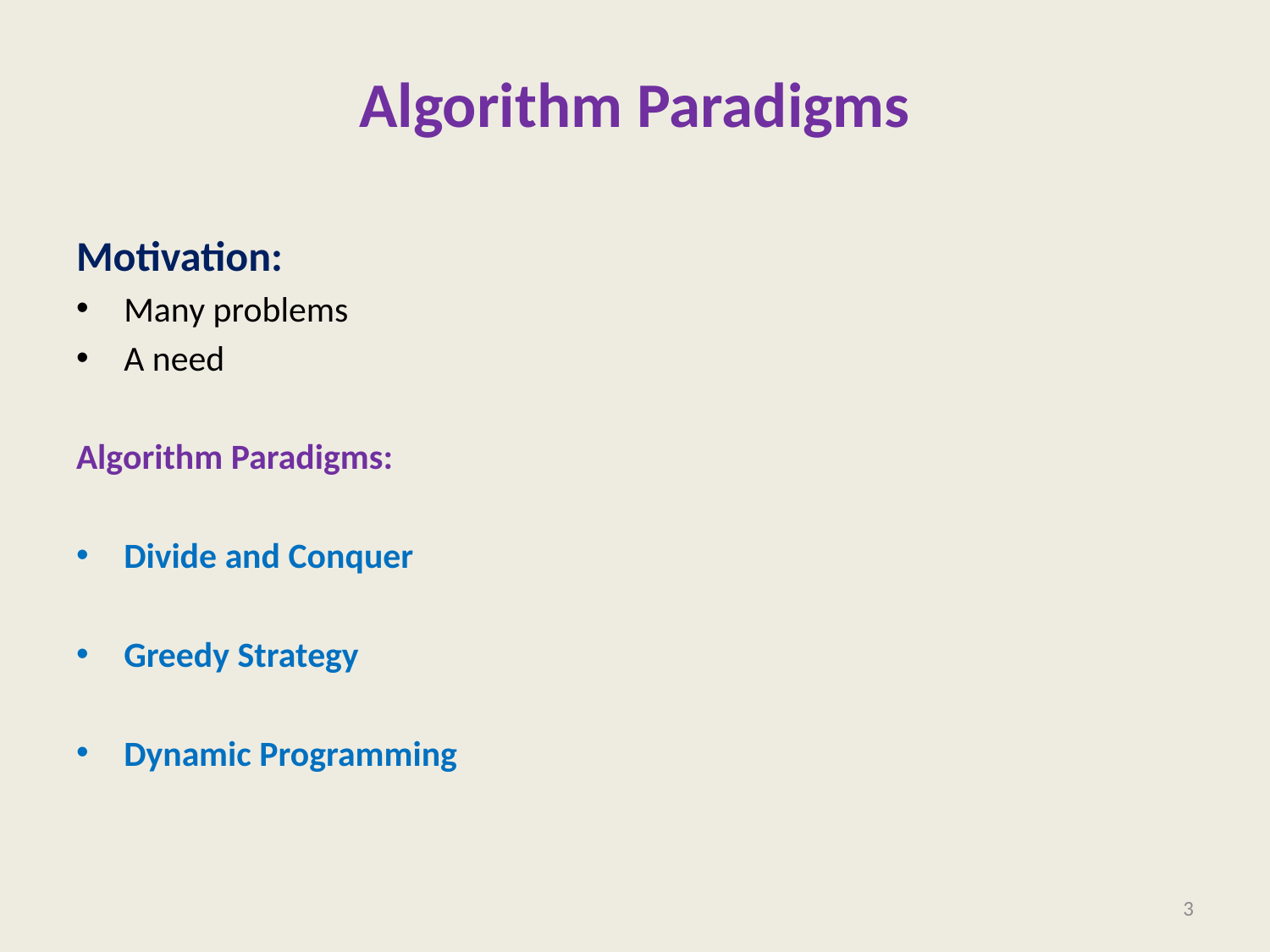

Algorithm Paradigms
Motivation:
Many problems whose algorithms are based on a common approach.
A need of a systematic study of such widely used approaches.

Algorithm Paradigms:

Divide and Conquer

Greedy Strategy

Dynamic Programming

3